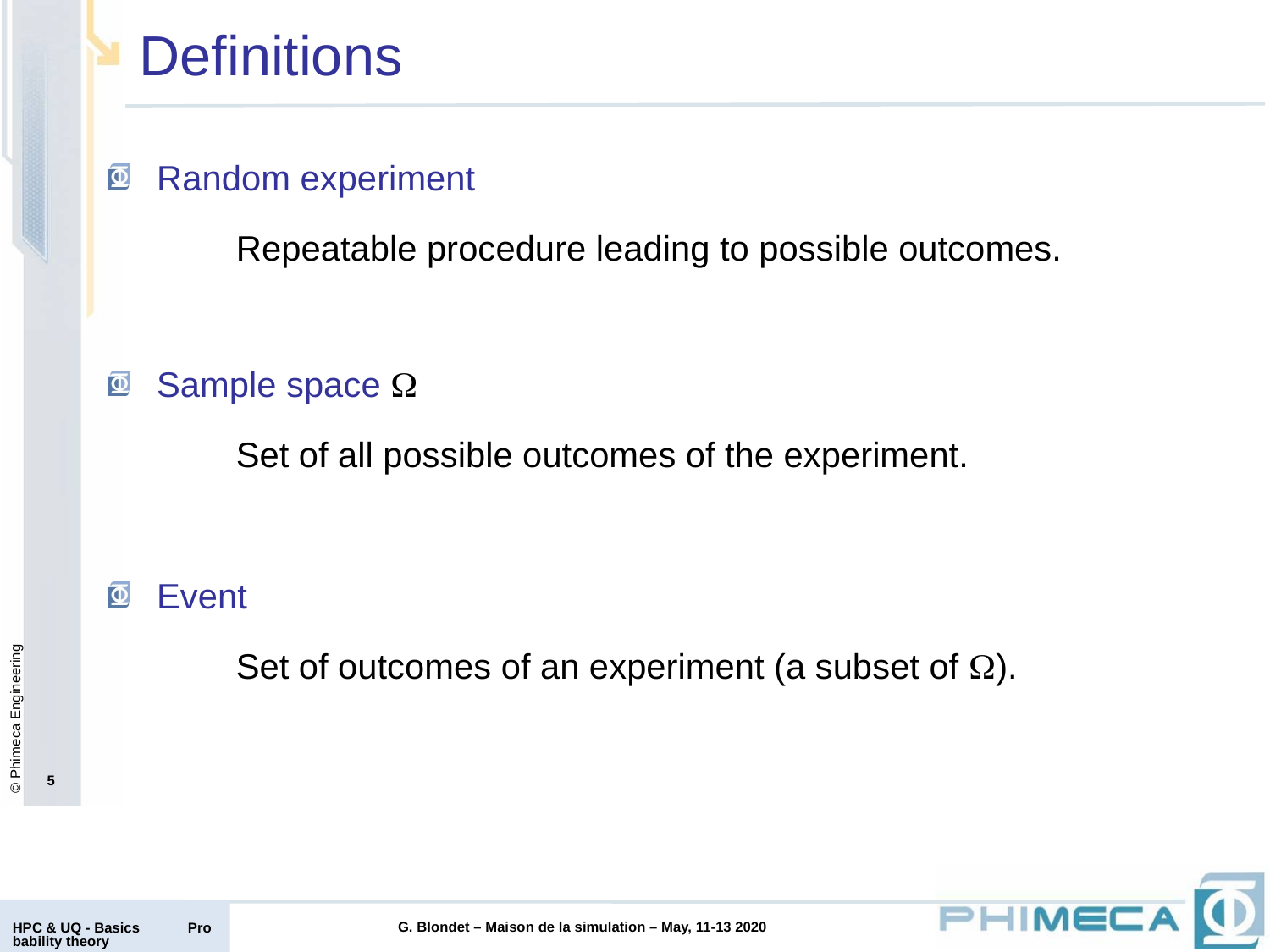

# Definitions
Random experiment
	Repeatable procedure leading to possible outcomes.

Sample space Ω
	Set of all possible outcomes of the experiment.

Event
	Set of outcomes of an experiment (a subset of Ω).
5
HPC & UQ - Basics            Probability theory
G. Blondet – Maison de la simulation – May, 11-13 2020